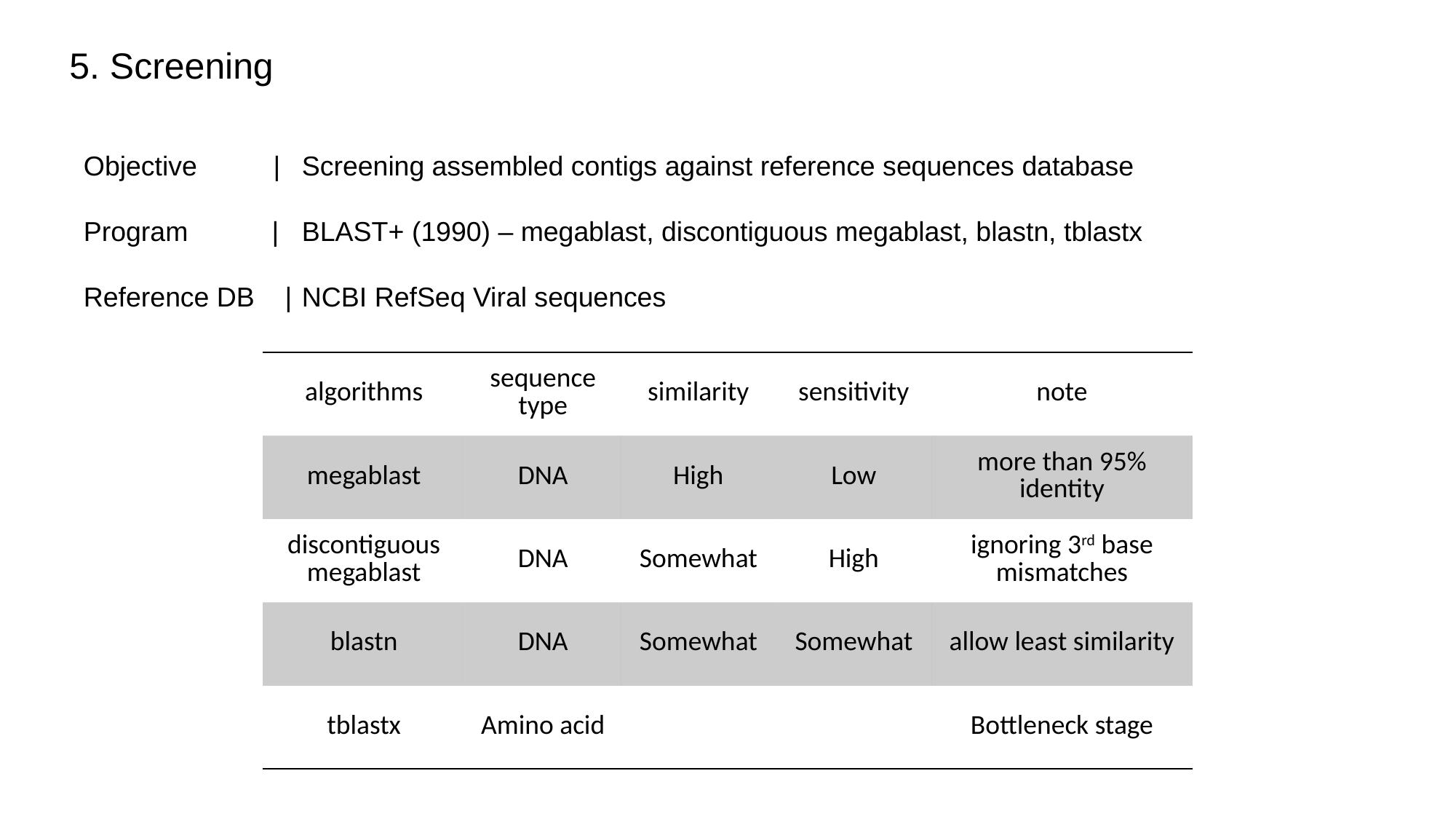

5. Screening

Objective          | 	Screening assembled contigs against reference sequences database

Program           |	BLAST+ (1990) – megablast, discontiguous megablast, blastn, tblastx

Reference DB    |	NCBI RefSeq Viral sequences

| algorithms | sequence type | similarity | sensitivity | note |
| --- | --- | --- | --- | --- |
| megablast | DNA | High | Low | more than 95% identity |
| discontiguous megablast | DNA | Somewhat | High | ignoring 3rd base mismatches |
| blastn | DNA | Somewhat | Somewhat | allow least similarity |
| tblastx | Amino acid |  |  | Bottleneck stage |